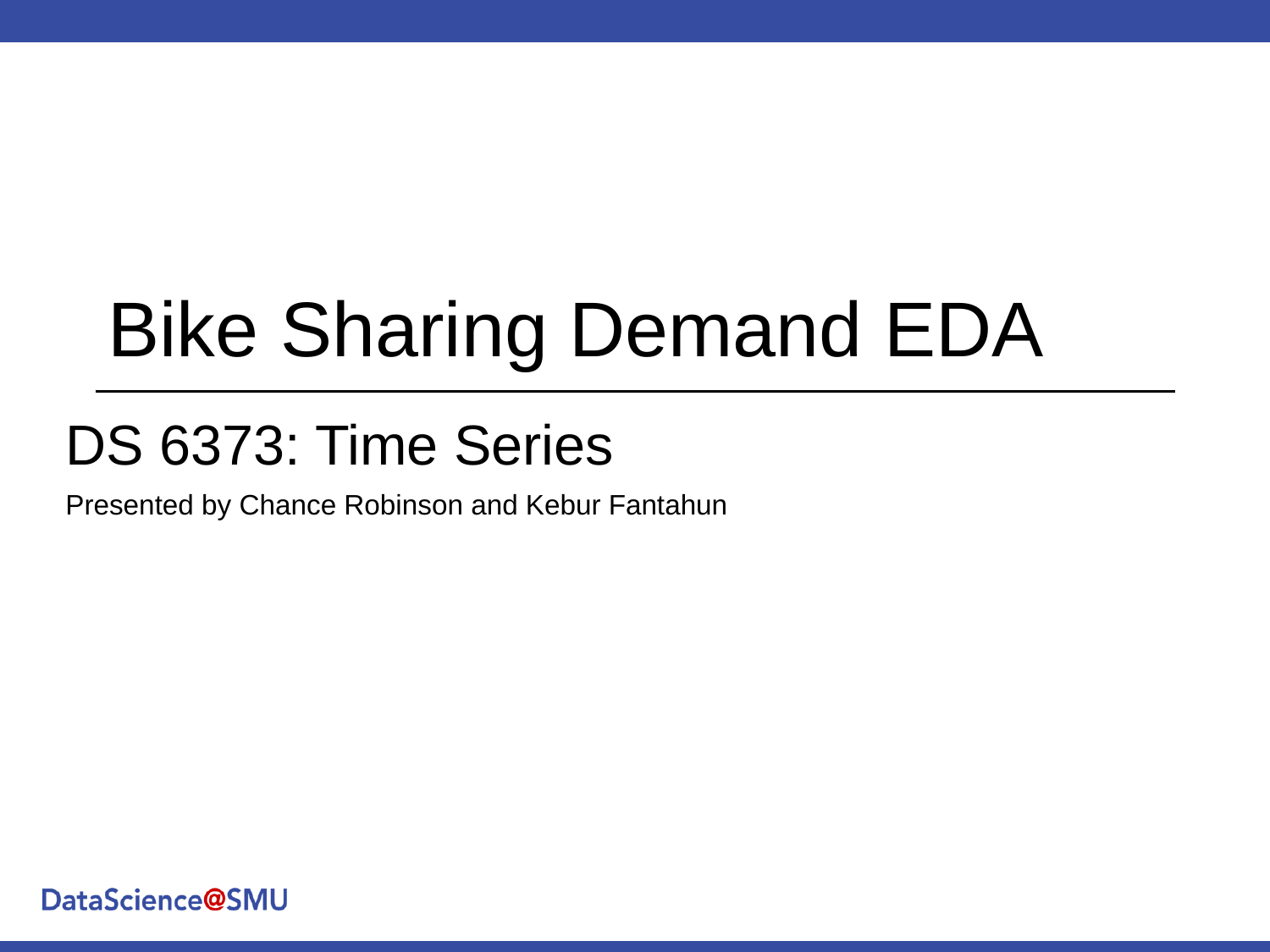

# Bike Sharing Demand EDA
DS 6373: Time Series
Presented by Chance Robinson and Kebur Fantahun